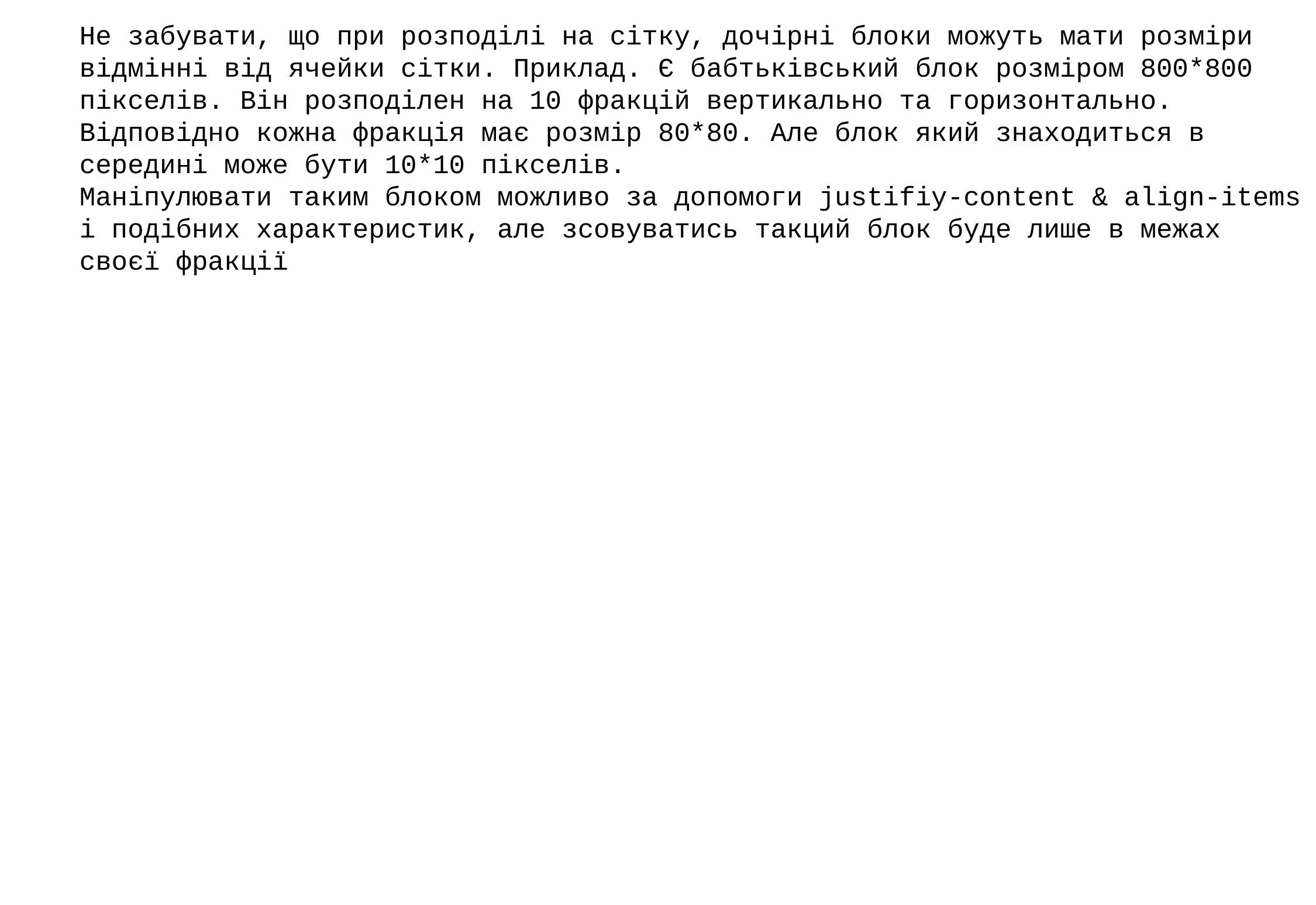

Не забувати, що при розподілі на сітку, дочірні блоки можуть мати розміри відмінні від ячейки сітки. Приклад. Є бабтьківський блок розміром 800*800 пікселів. Він розподілен на 10 фракцій вертикально та горизонтально. Відповідно кожна фракція має розмір 80*80. Але блок який знаходиться в середині може бути 10*10 пікселів.
Маніпулювати таким блоком можливо за допомоги justifiy-content & align-items і подібних характеристик, але зсовуватись такций блок буде лише в межах своєї фракції